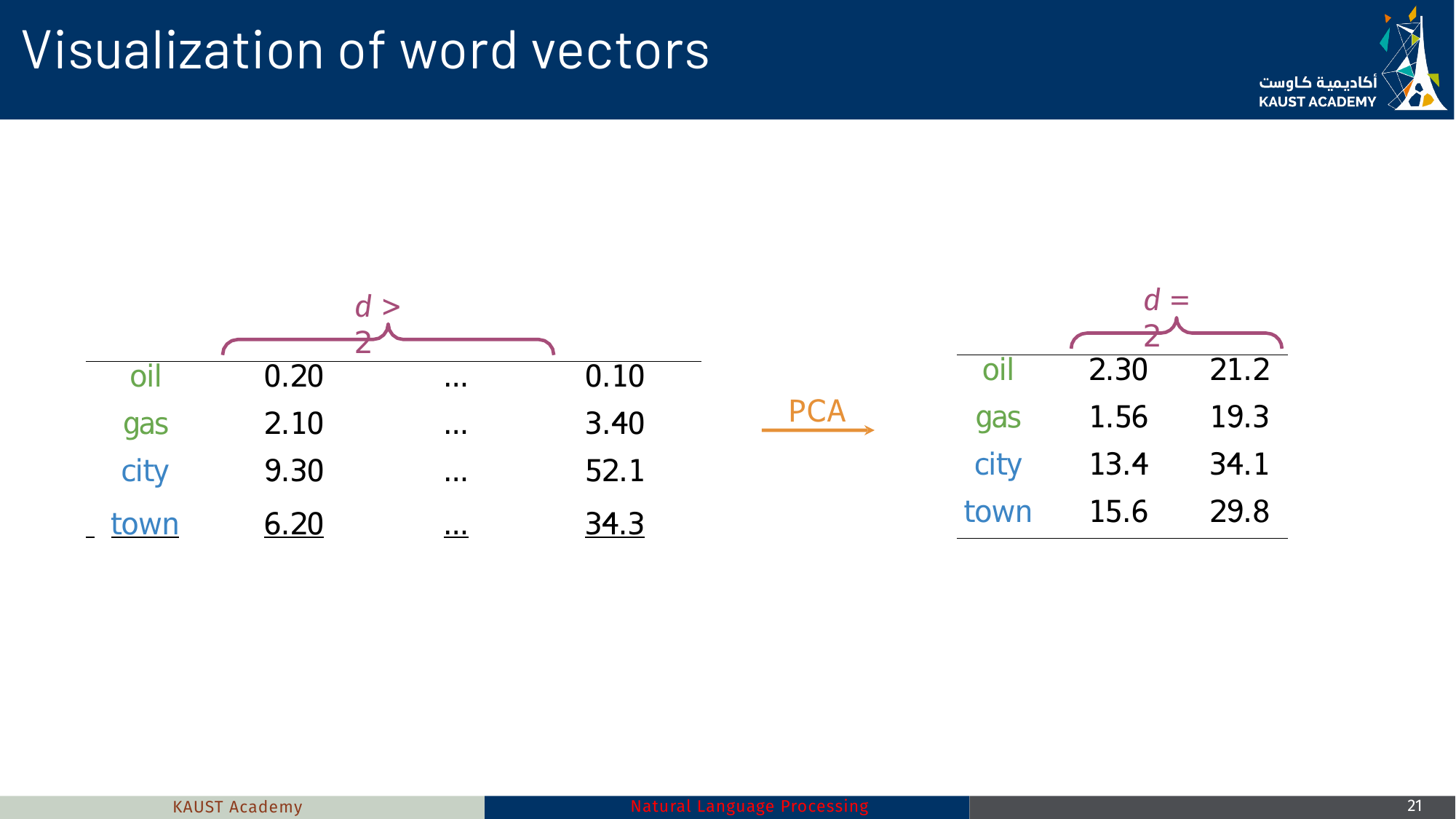

# Visualization of word vectors
d = 2
d > 2

| oil | 2.30 | 21.2 |
| --- | --- | --- |
| gas | 1.56 | 19.3 |
| city | 13.4 | 34.1 |
| town | 15.6 | 29.8 |
| oil | 0.20 | … | 0.10 |
| --- | --- | --- | --- |
| gas | 2.10 | … | 3.40 |
| city | 9.30 | … | 52.1 |
| town | 6.20 | … | 34.3 |
PCA